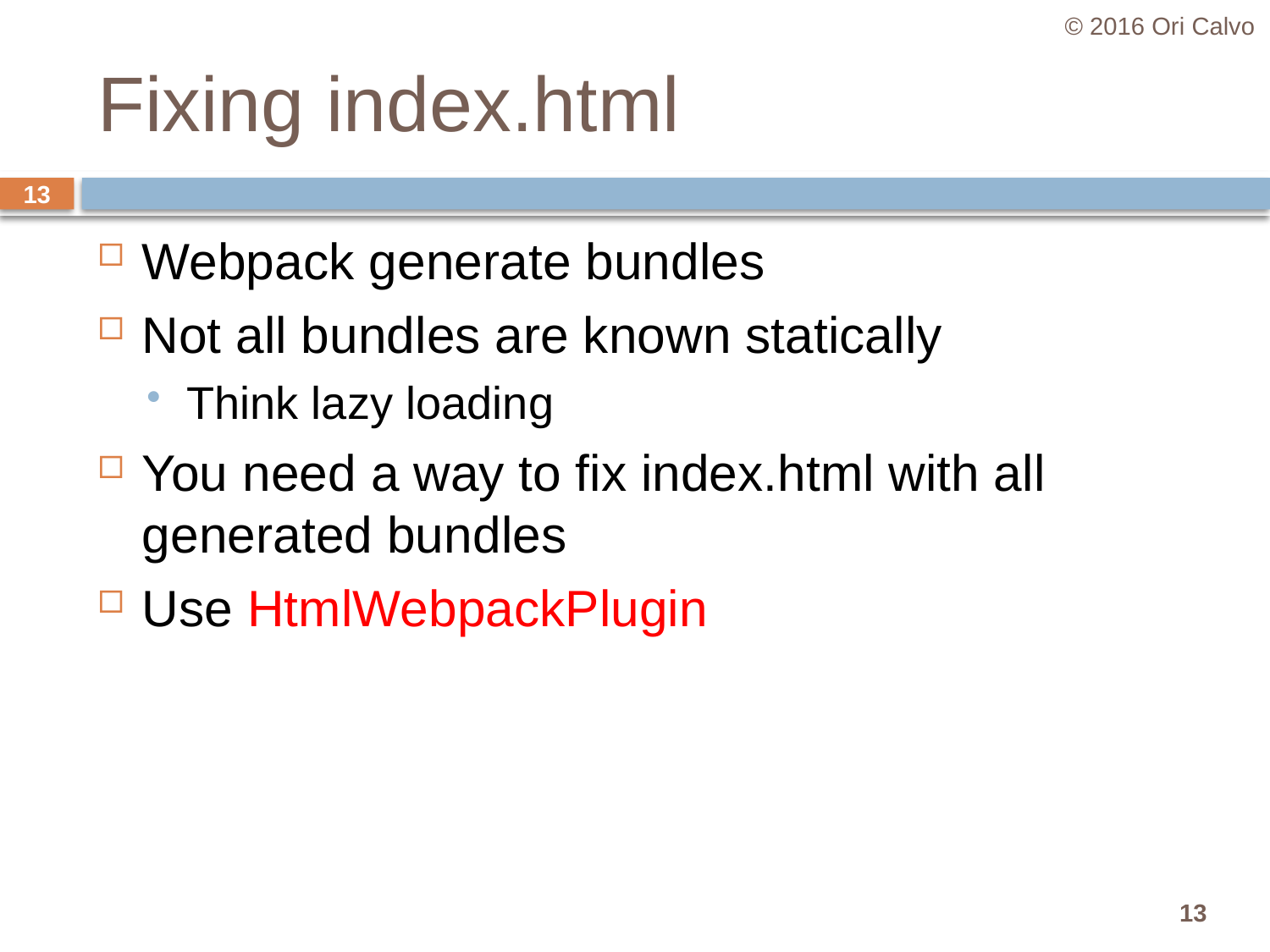

© 2016 Ori Calvo
# Fixing index.html
13
Webpack generate bundles
Not all bundles are known statically
Think lazy loading
You need a way to fix index.html with all generated bundles
Use HtmlWebpackPlugin